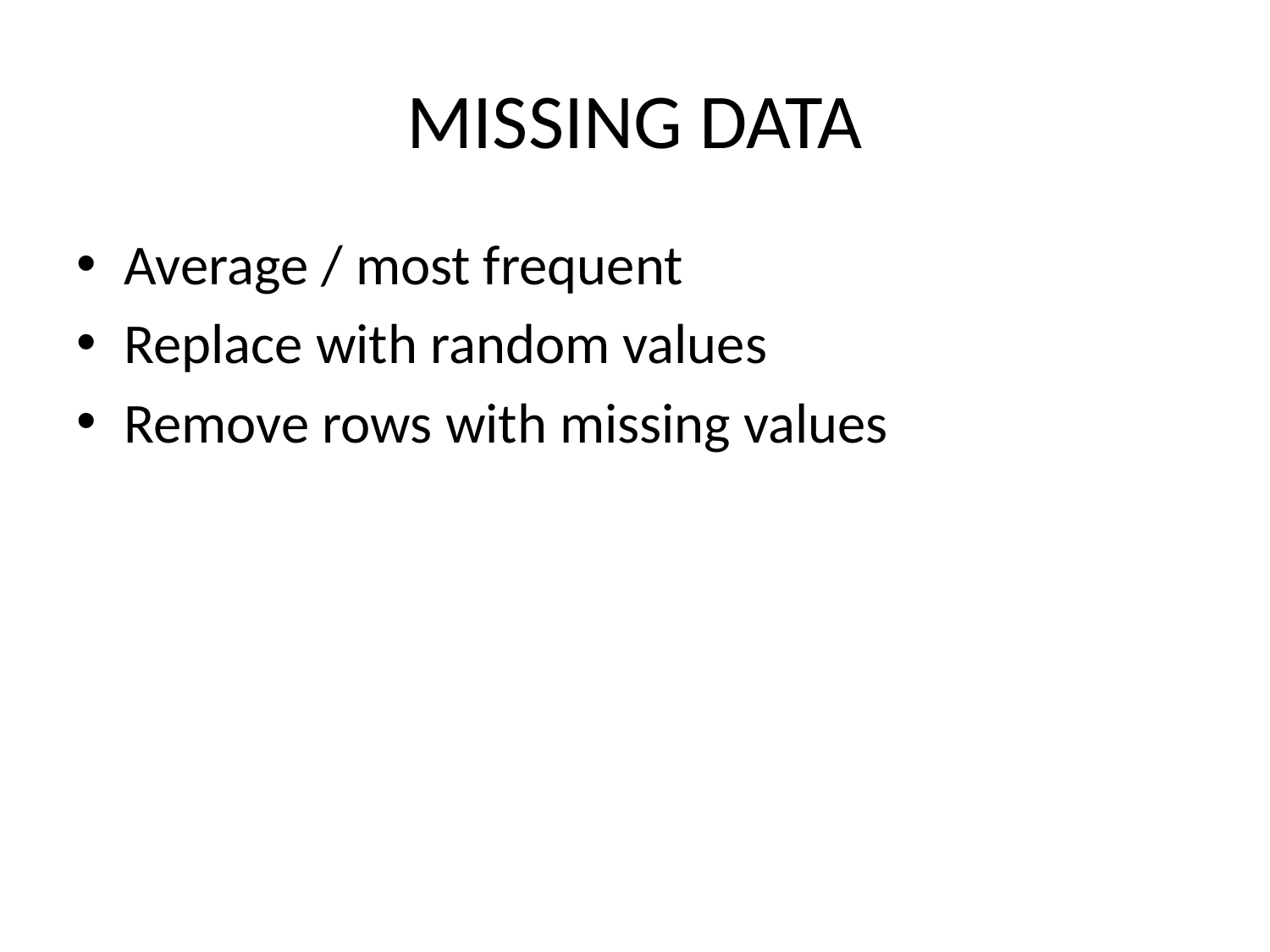

# MISSING DATA
Average / most frequent
Replace with random values
Remove rows with missing values